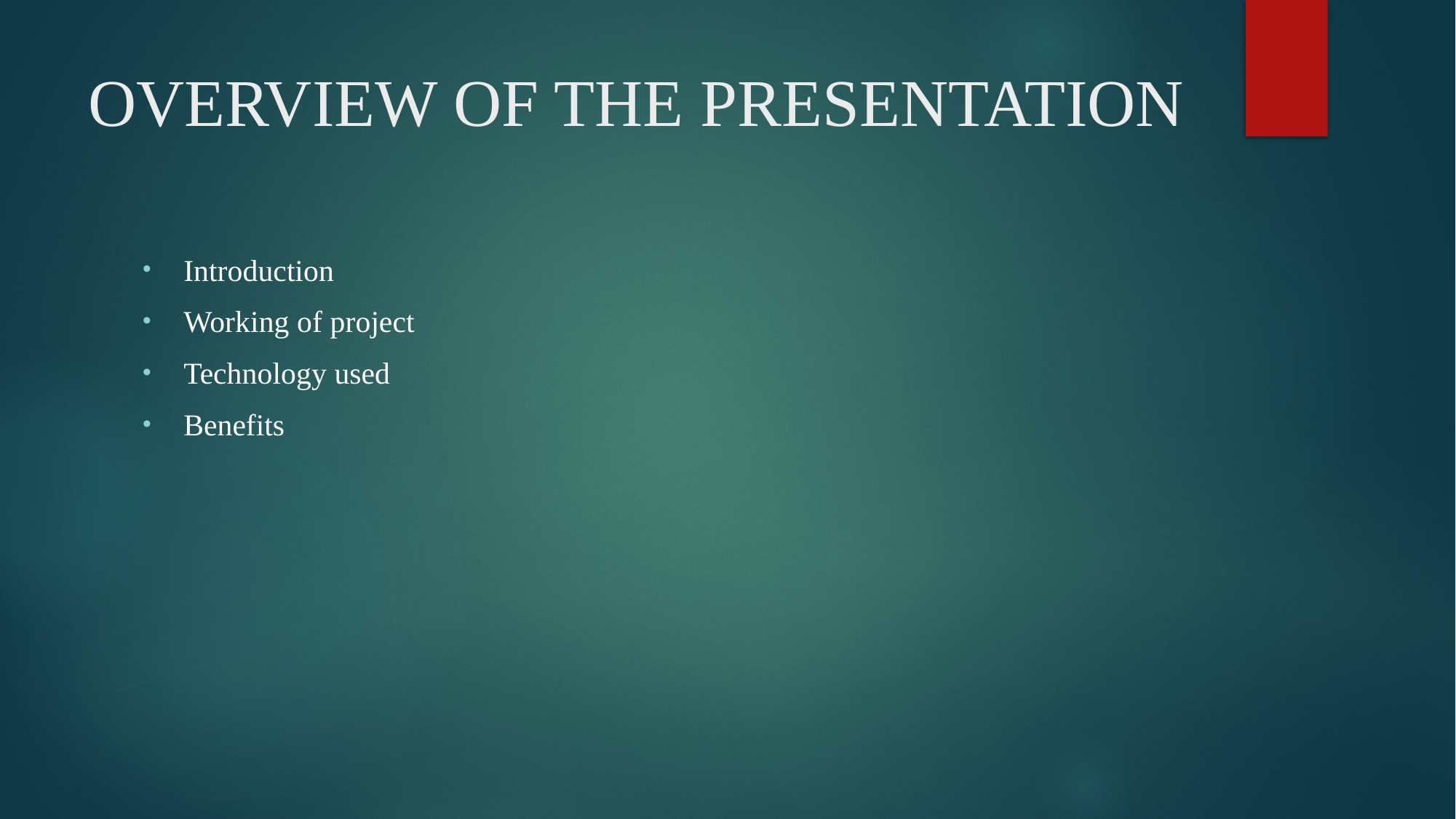

# OVERVIEW OF THE PRESENTATION
Introduction
Working of project
Technology used
Benefits